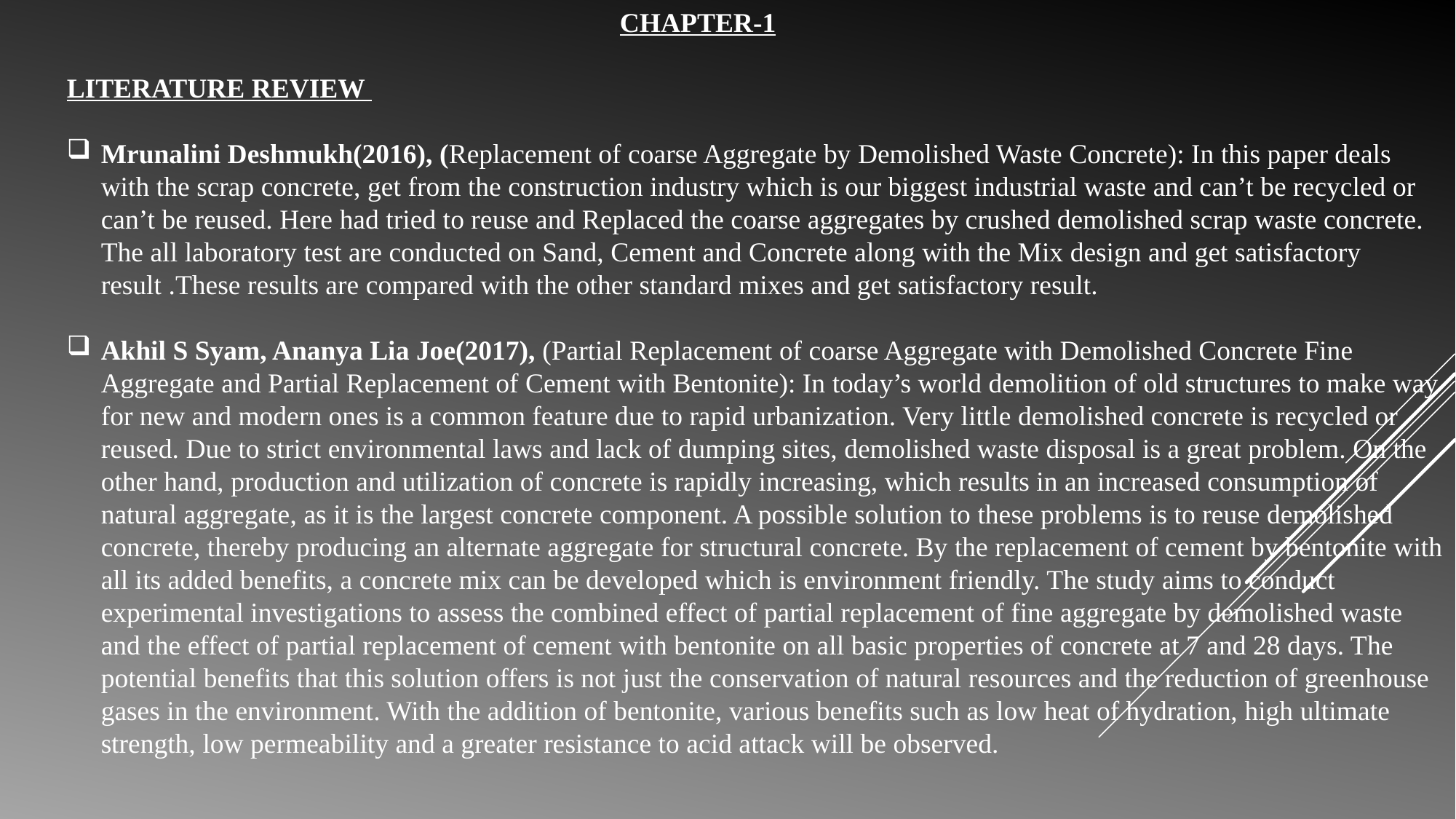

CHAPTER-1

LITERATURE REVIEW

Mrunalini Deshmukh(2016), (Replacement of coarse Aggregate by Demolished Waste Concrete): In this paper deals with the scrap concrete, get from the construction industry which is our biggest industrial waste and can’t be recycled or can’t be reused. Here had tried to reuse and Replaced the coarse aggregates by crushed demolished scrap waste concrete. The all laboratory test are conducted on Sand, Cement and Concrete along with the Mix design and get satisfactory result .These results are compared with the other standard mixes and get satisfactory result.

Akhil S Syam, Ananya Lia Joe(2017), (Partial Replacement of coarse Aggregate with Demolished Concrete Fine Aggregate and Partial Replacement of Cement with Bentonite): In today’s world demolition of old structures to make way for new and modern ones is a common feature due to rapid urbanization. Very little demolished concrete is recycled or reused. Due to strict environmental laws and lack of dumping sites, demolished waste disposal is a great problem. On the other hand, production and utilization of concrete is rapidly increasing, which results in an increased consumption of natural aggregate, as it is the largest concrete component. A possible solution to these problems is to reuse demolished concrete, thereby producing an alternate aggregate for structural concrete. By the replacement of cement by bentonite with all its added benefits, a concrete mix can be developed which is environment friendly. The study aims to conduct experimental investigations to assess the combined effect of partial replacement of fine aggregate by demolished waste and the effect of partial replacement of cement with bentonite on all basic properties of concrete at 7 and 28 days. The potential benefits that this solution offers is not just the conservation of natural resources and the reduction of greenhouse gases in the environment. With the addition of bentonite, various benefits such as low heat of hydration, high ultimate strength, low permeability and a greater resistance to acid attack will be observed.